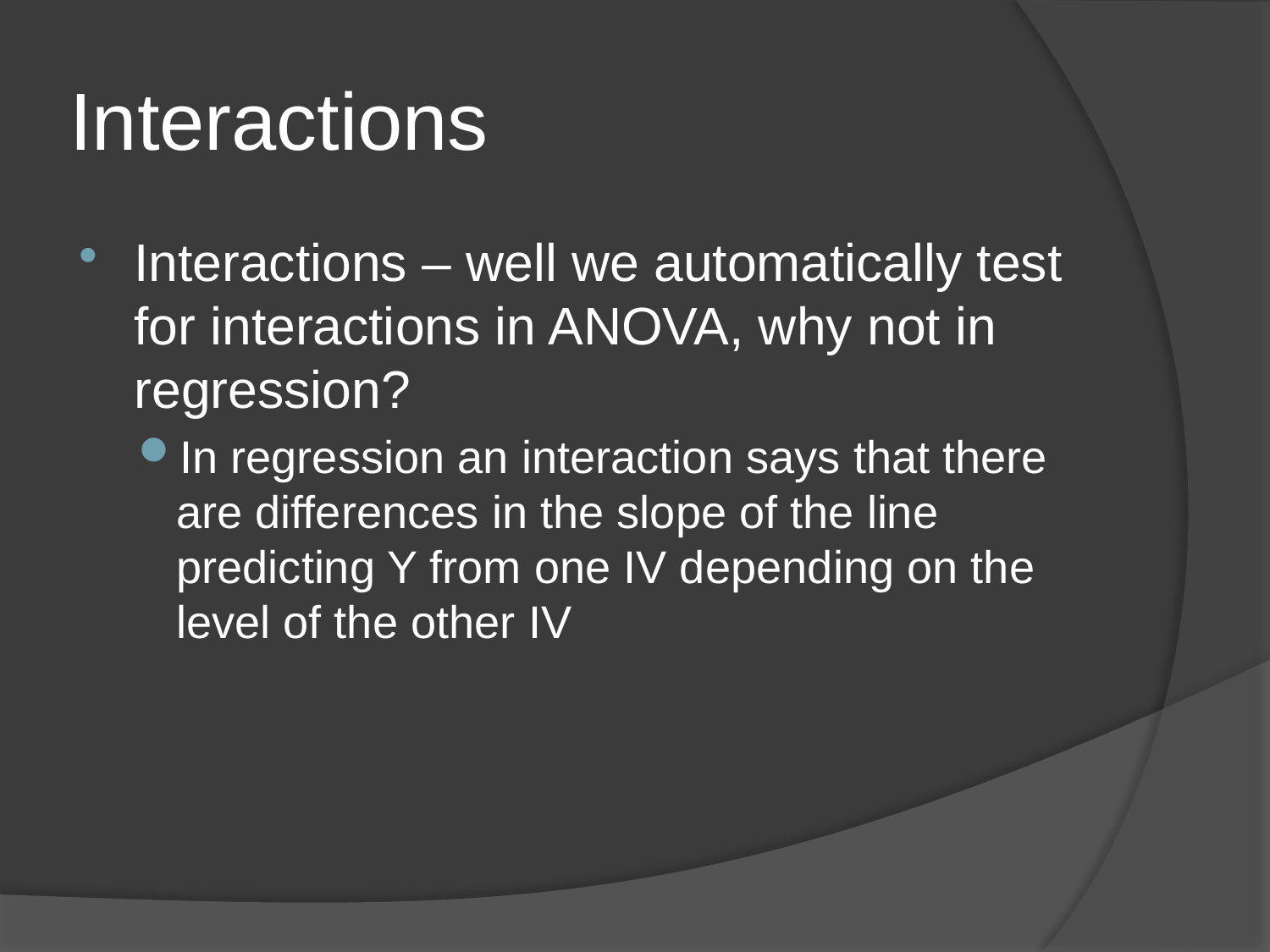

# Interactions
Interactions – well we automatically test for interactions in ANOVA, why not in regression?
In regression an interaction says that there are differences in the slope of the line predicting Y from one IV depending on the level of the other IV